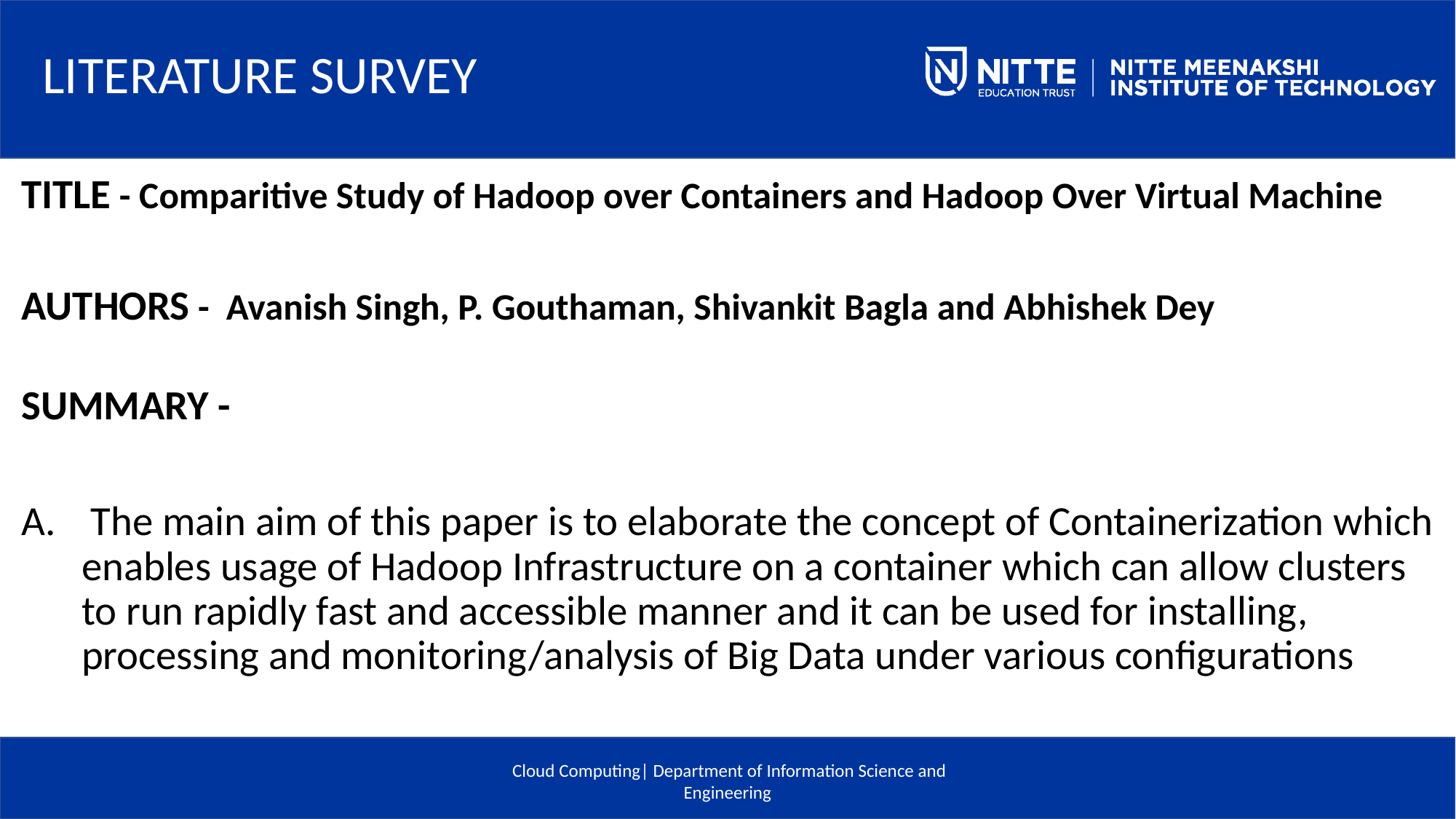

# LITERATURE SURVEY
TITLE - Comparitive Study of Hadoop over Containers and Hadoop Over Virtual Machine

AUTHORS -  Avanish Singh, P. Gouthaman, Shivankit Bagla and Abhishek Dey

SUMMARY -

 The main aim of this paper is to elaborate the concept of Containerization which enables usage of Hadoop Infrastructure on a container which can allow clusters to run rapidly fast and accessible manner and it can be used for installing, processing and monitoring/analysis of Big Data under various configurations

 Cloud Computing| Department of Information Science and Engineering
24